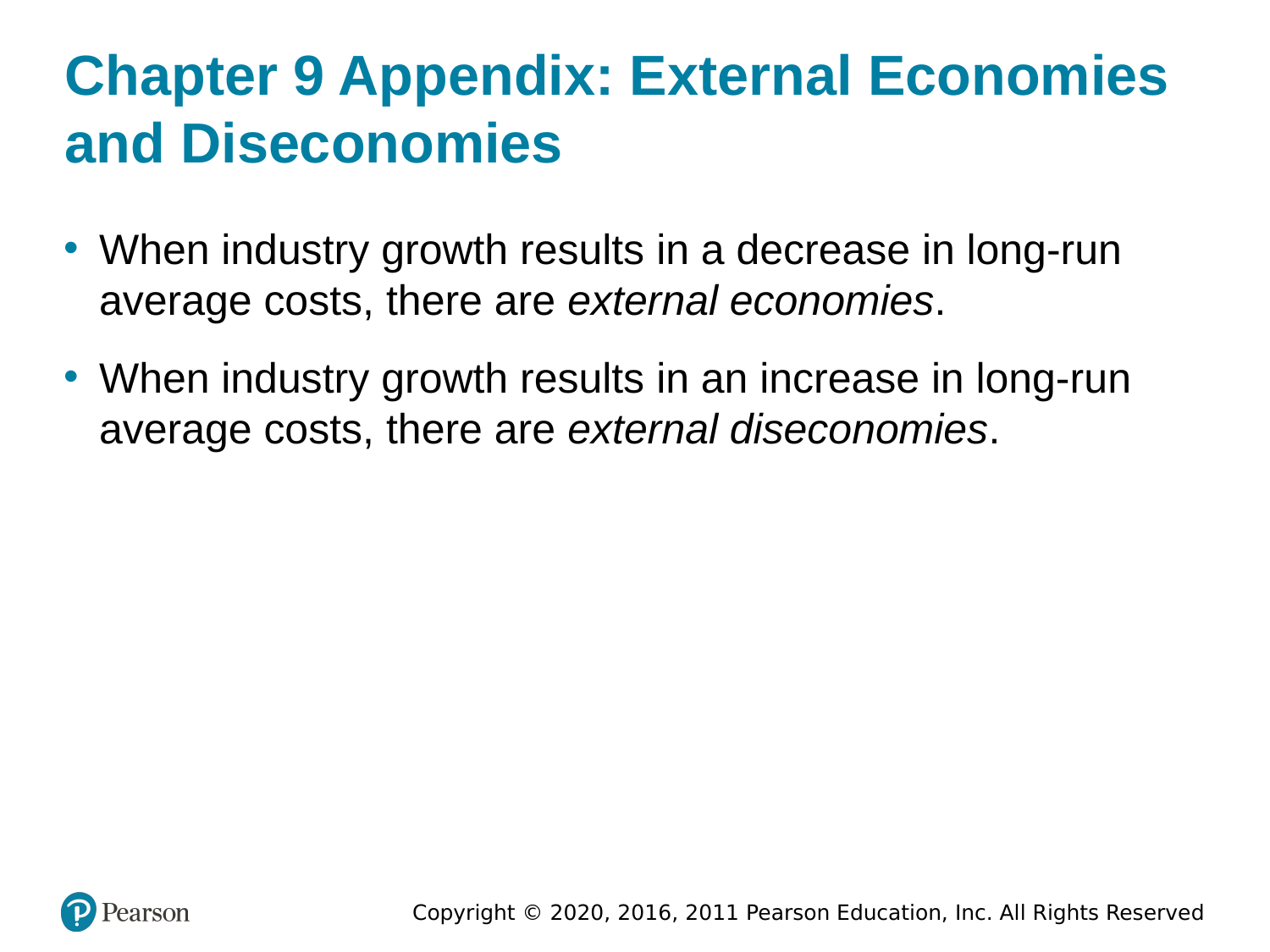

# Chapter 9 Appendix: External Economies and Diseconomies
When industry growth results in a decrease in long-run average costs, there are external economies.
When industry growth results in an increase in long-run average costs, there are external diseconomies.